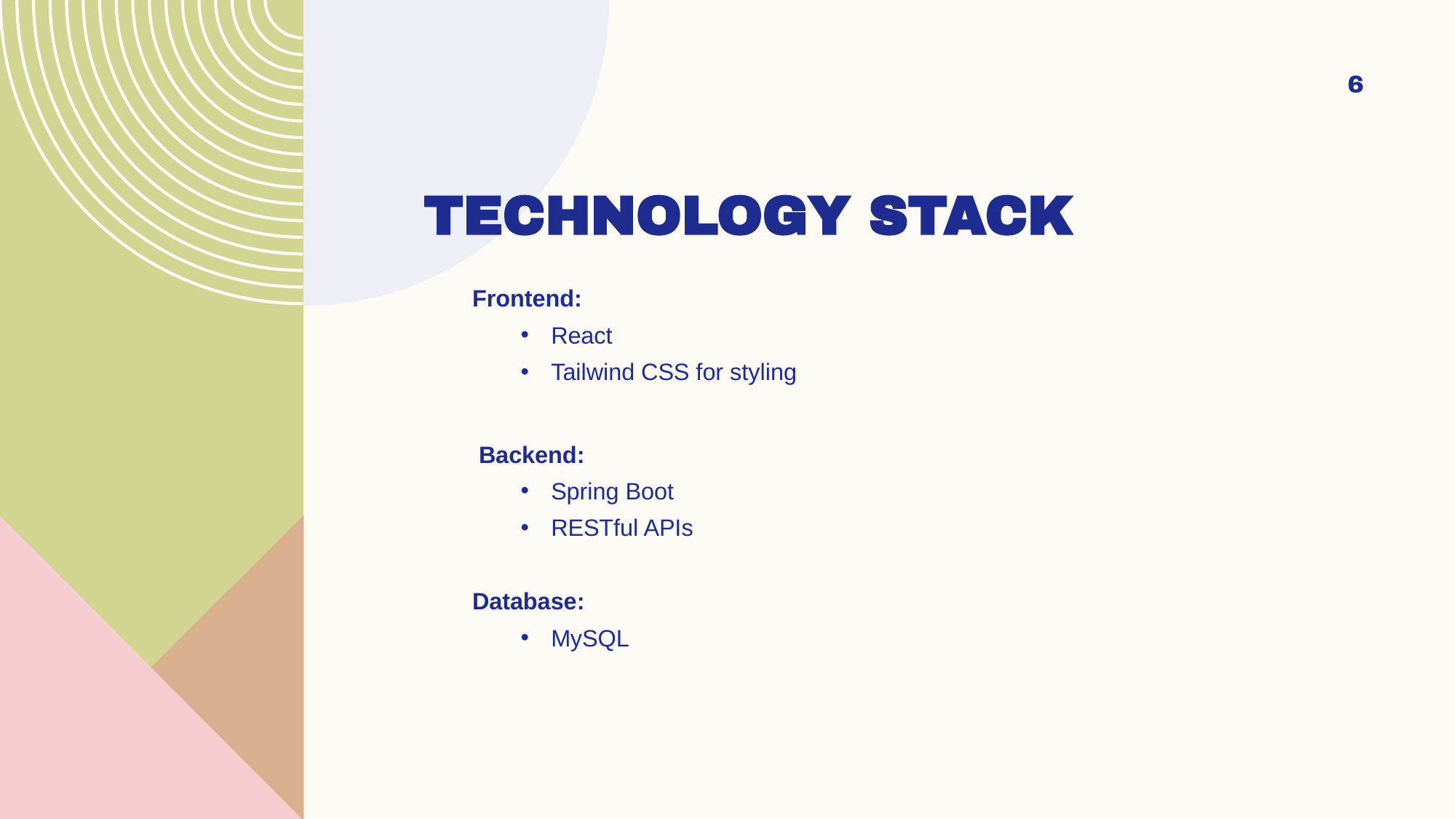

6
# Technology Stack
Frontend:
React
Tailwind CSS for styling

 Backend:
Spring Boot
RESTful APIs

Database:
MySQL